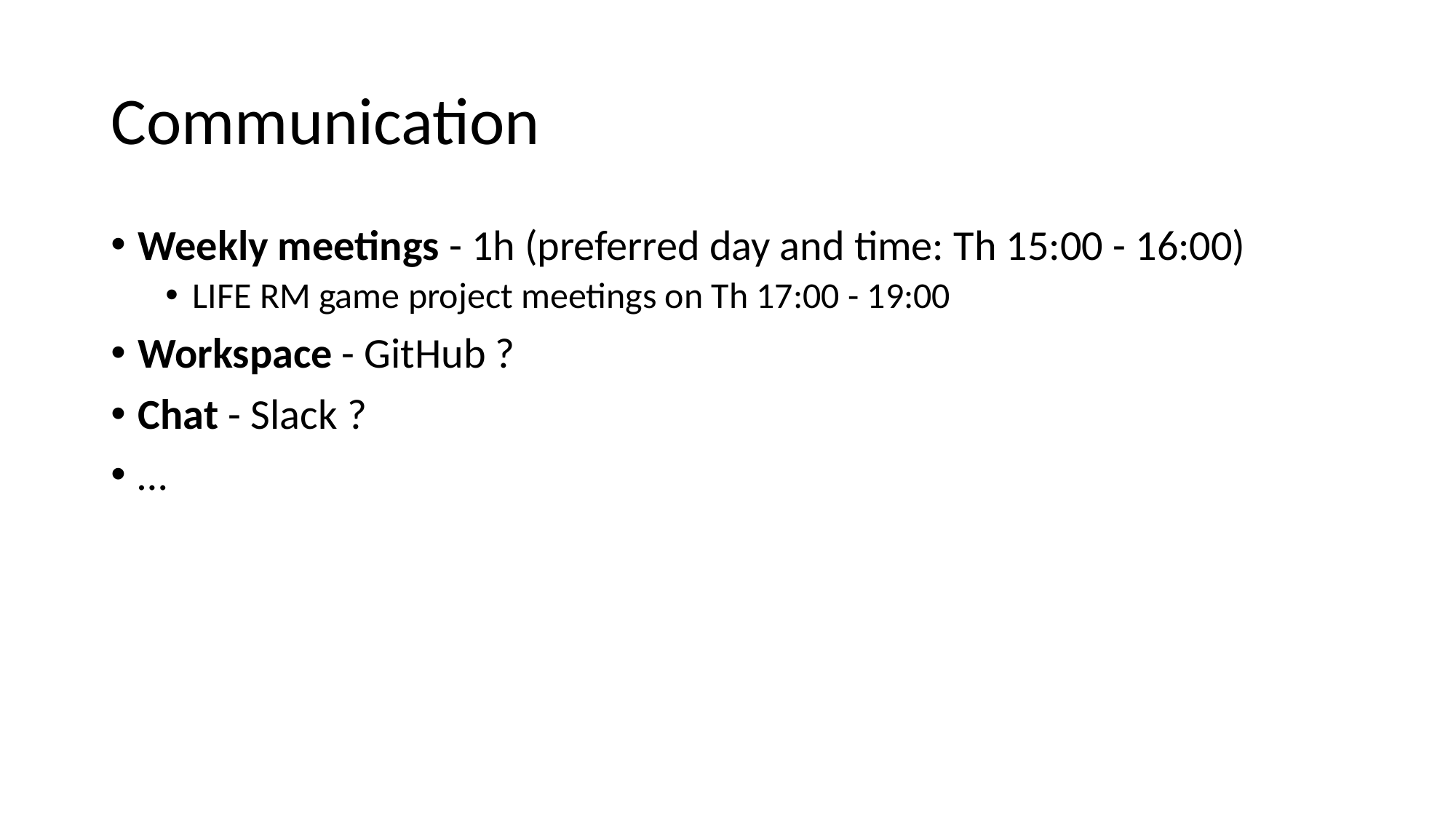

# Communication
Weekly meetings - 1h (preferred day and time: Th 15:00 - 16:00)
LIFE RM game project meetings on Th 17:00 - 19:00
Workspace - GitHub ?
Chat - Slack ?
…